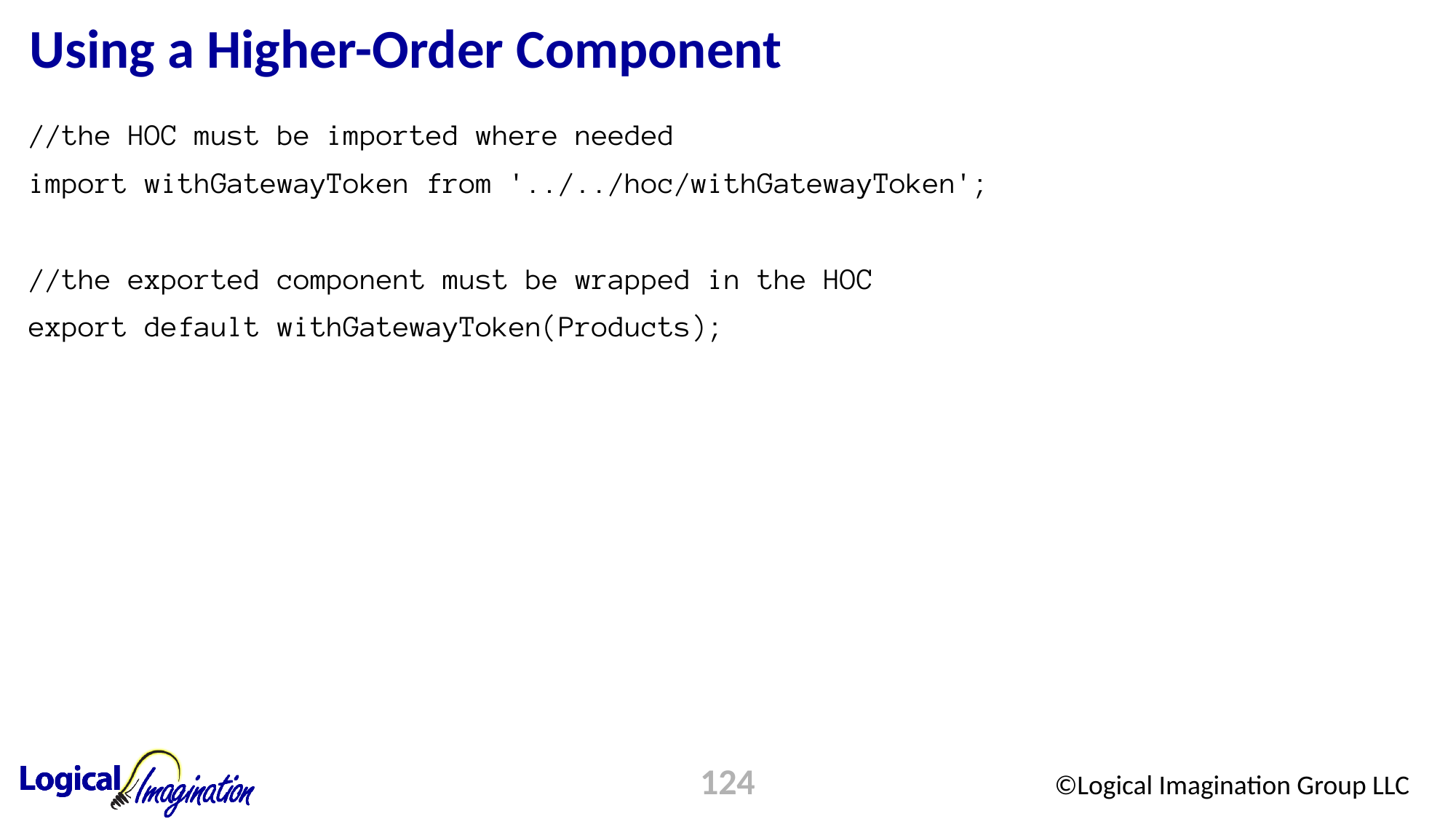

# Using a Higher-Order Component
//the HOC must be imported where needed
import withGatewayToken from '../../hoc/withGatewayToken';

//the exported component must be wrapped in the HOC
export default withGatewayToken(Products);

124